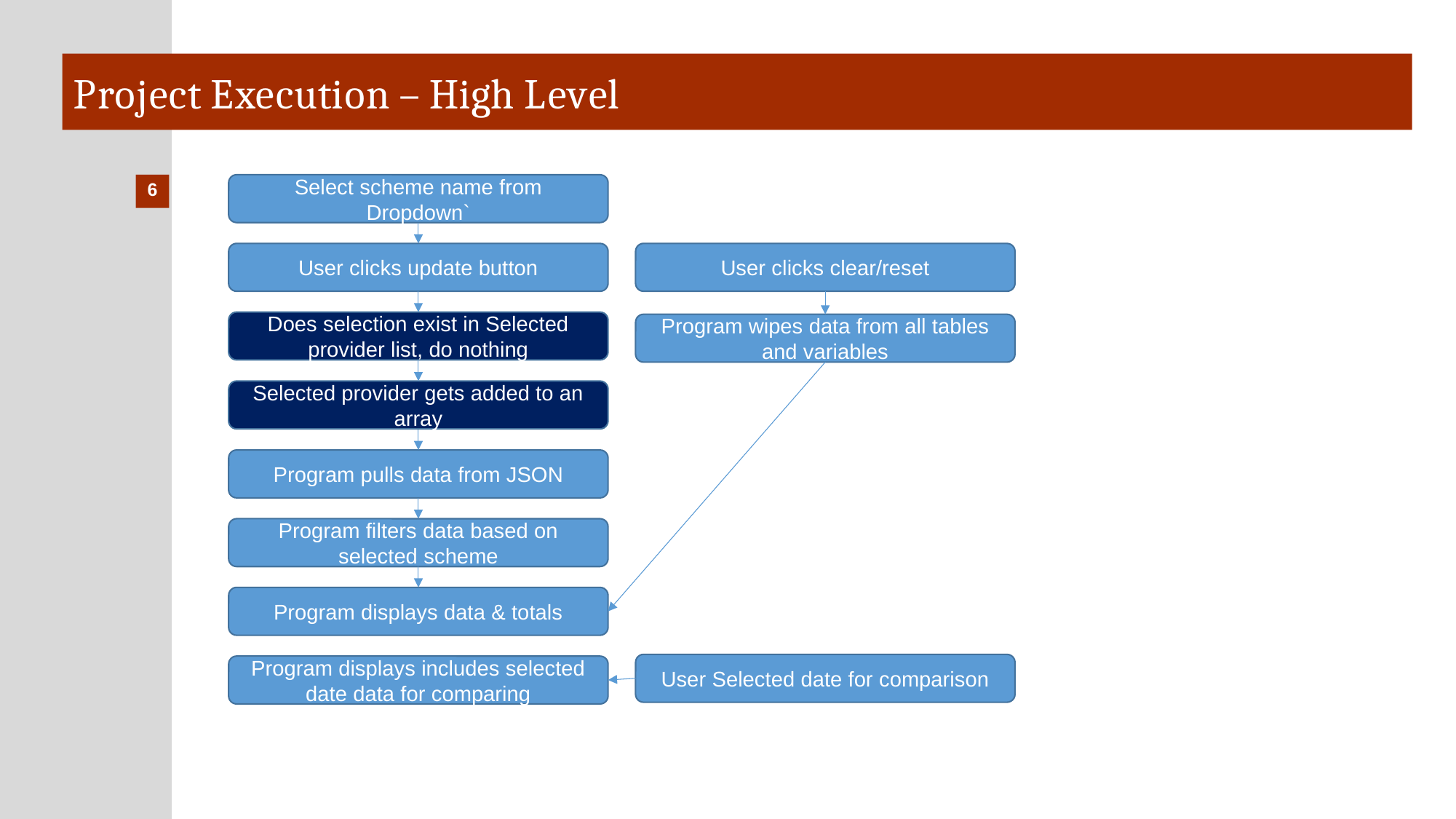

# Project Execution – High Level
6

Select scheme name from Dropdown`
User clicks update button
User clicks clear/reset
Does selection exist in Selected provider list, do nothing
Program wipes data from all tables and variables
Selected provider gets added to an array
Program pulls data from JSON
Program filters data based on selected scheme
Program displays data & totals
User Selected date for comparison
Program displays includes selected date data for comparing